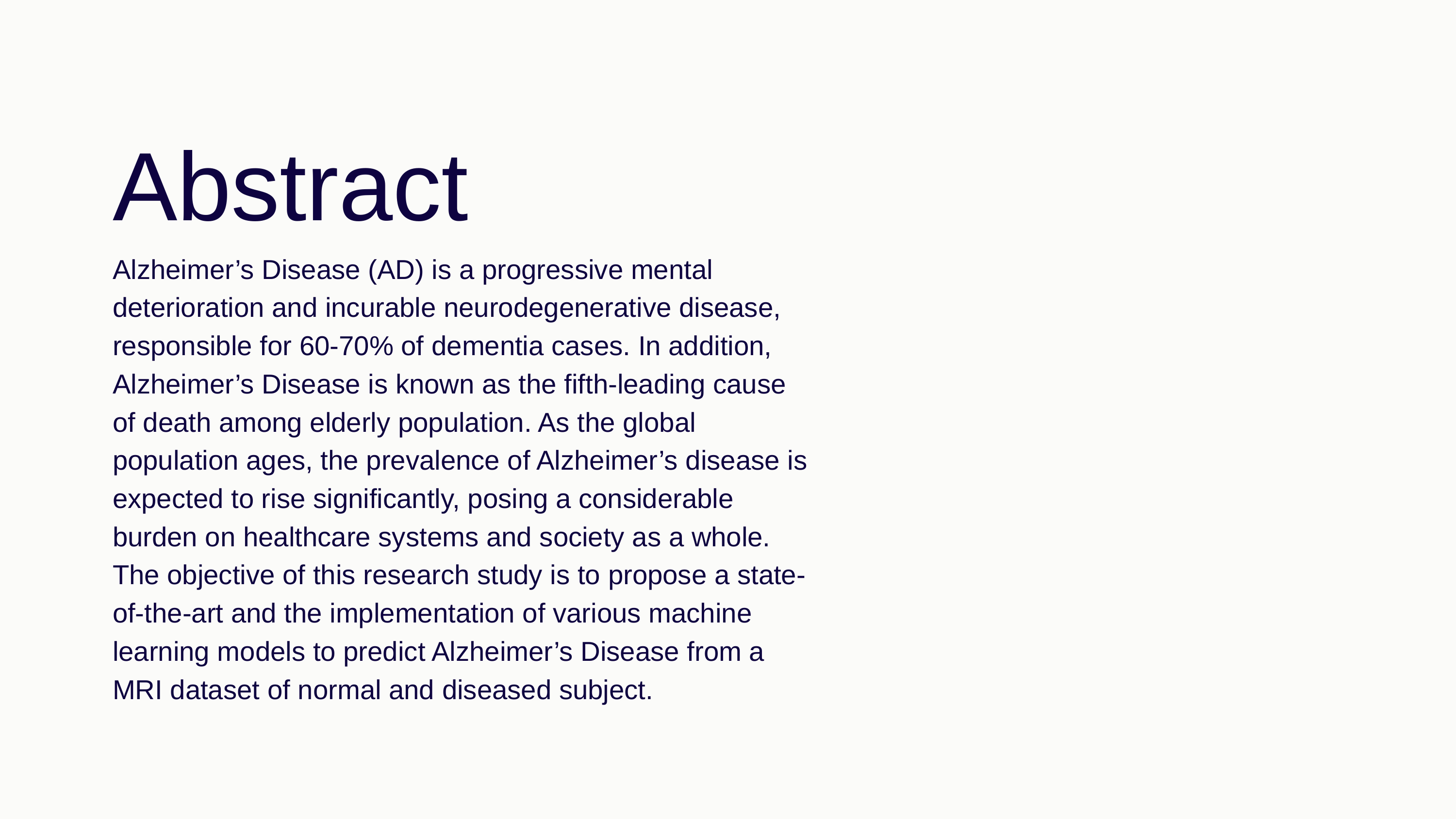

Abstract
Alzheimer’s Disease (AD) is a progressive mental deterioration and incurable neurodegenerative disease, responsible for 60-70% of dementia cases. In addition, Alzheimer’s Disease is known as the fifth-leading cause of death among elderly population. As the global population ages, the prevalence of Alzheimer’s disease is expected to rise significantly, posing a considerable burden on healthcare systems and society as a whole. The objective of this research study is to propose a state-of-the-art and the implementation of various machine learning models to predict Alzheimer’s Disease from a MRI dataset of normal and diseased subject.